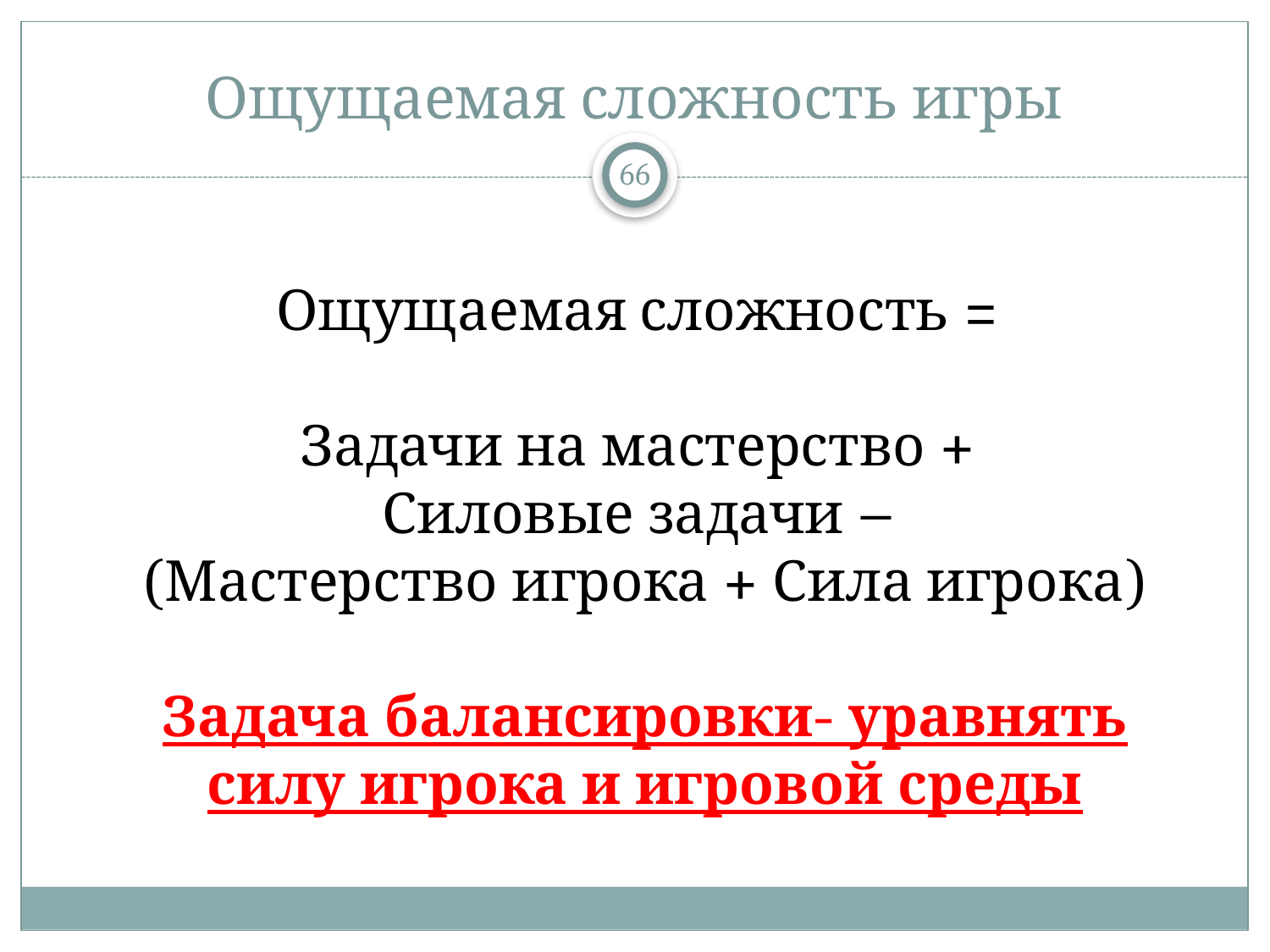

# Ощущаемая сложность игры
66
Ощущаемая сложность =

Задачи на мастерство +
Силовые задачи –
(Мастерство игрока + Сила игрока)

Задача балансировки- уравнять силу игрока и игровой среды